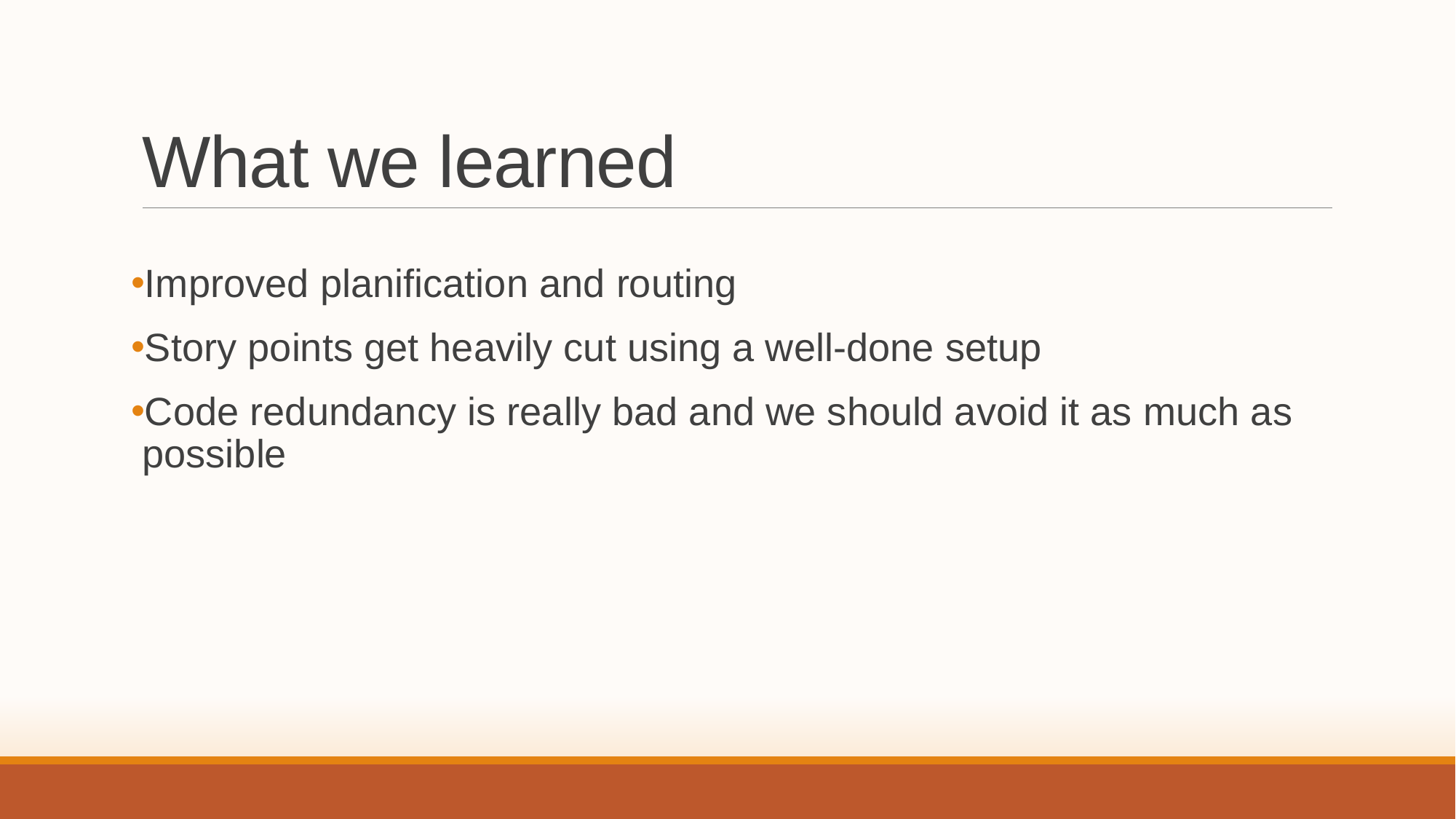

# What we learned

Improved planification and routing
Story points get heavily cut using a well-done setup
Code redundancy is really bad and we should avoid it as much as possible